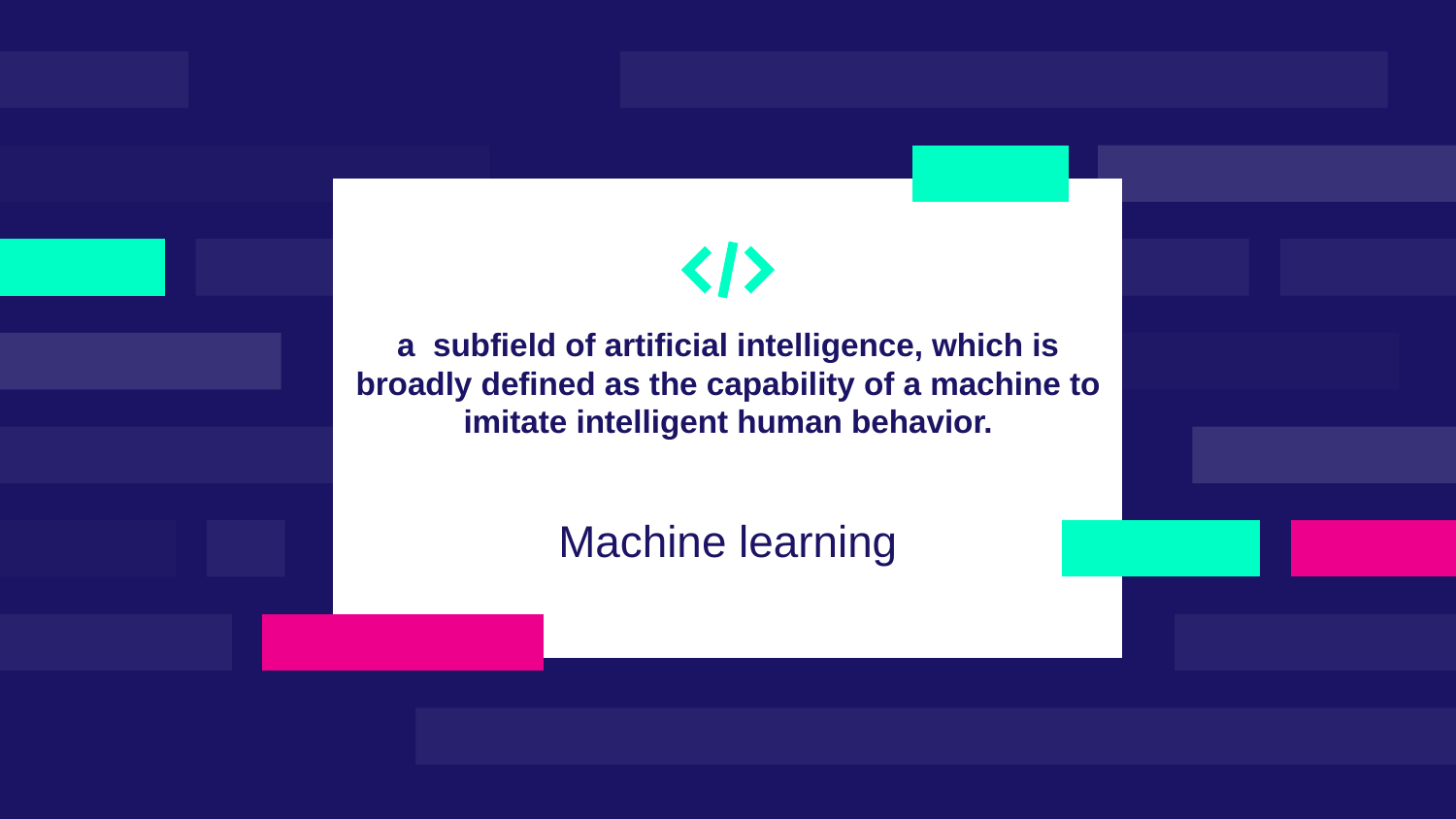

a  subfield of artificial intelligence, which is broadly defined as the capability of a machine to imitate intelligent human behavior.

# Machine learning